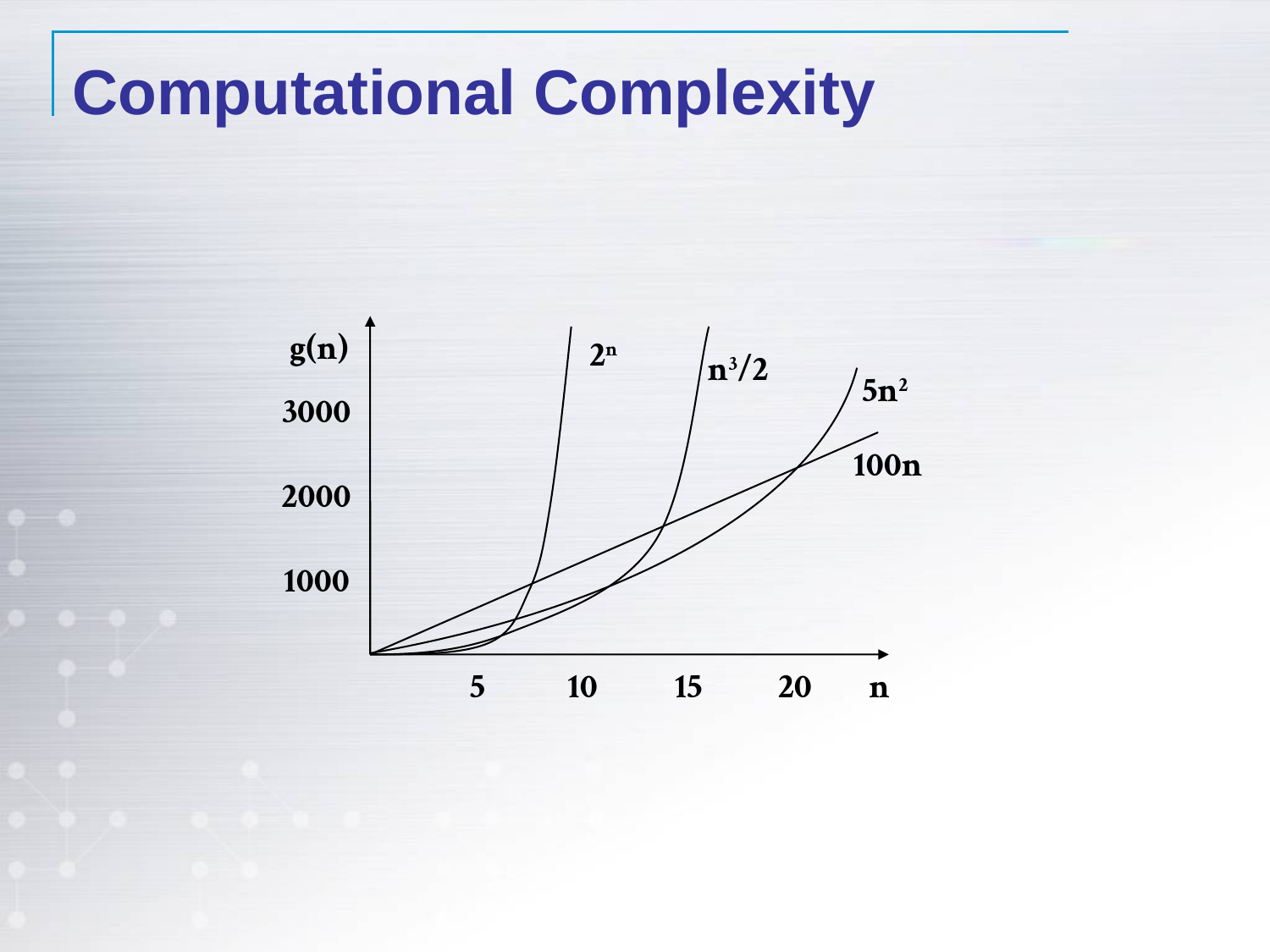

# Computational Complexity

g(n)
2n

n3/2
5n2
3000

100n
2000
1000

5
10
15
20
n